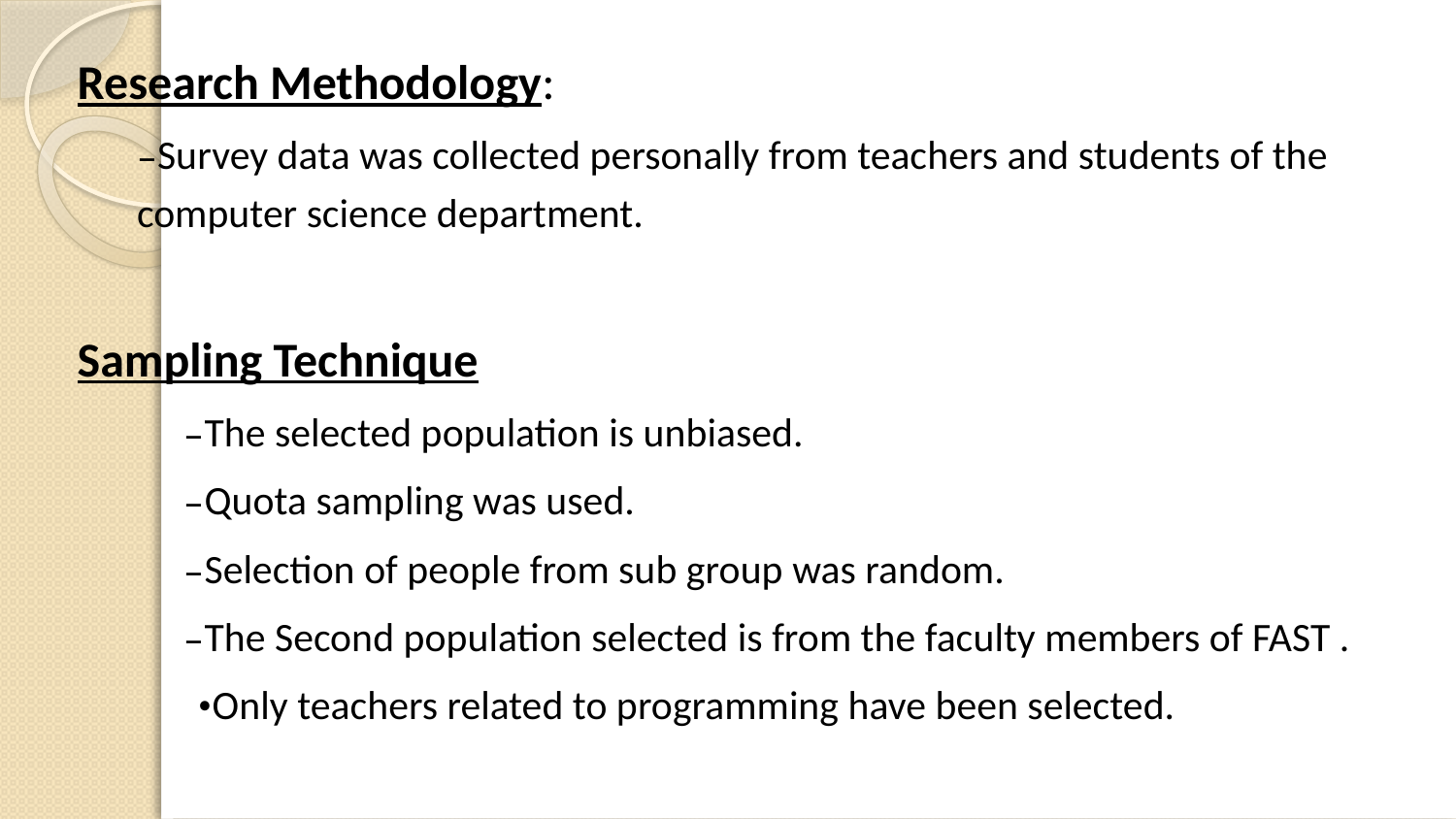

Research Methodology:
–Survey data was collected personally from teachers and students of the computer science department.

Sampling Technique
–The selected population is unbiased.
–Quota sampling was used.
–Selection of people from sub group was random.
–The Second population selected is from the faculty members of FAST .
•Only teachers related to programming have been selected.